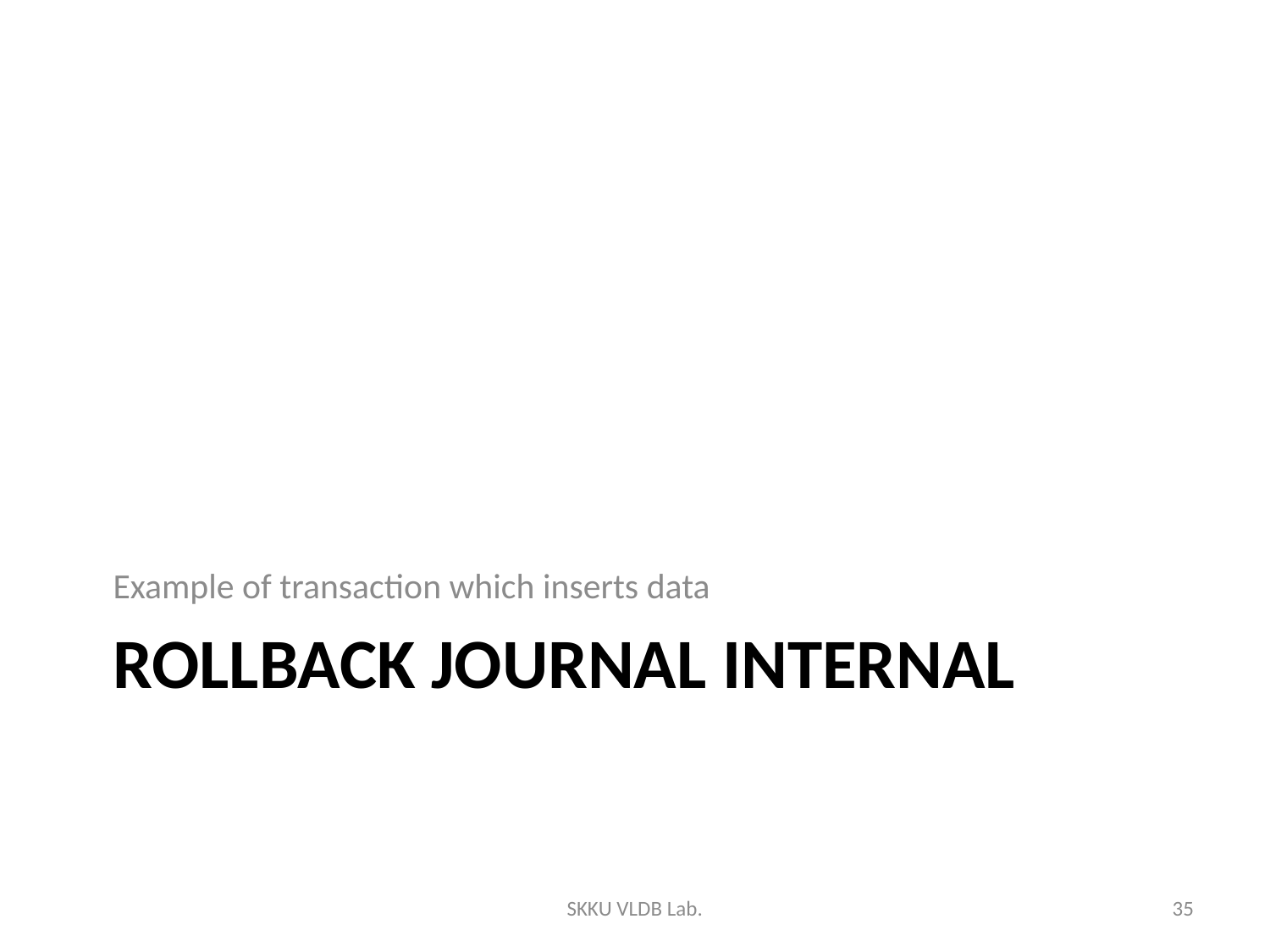

Example of transaction which inserts data
# Rollback journal internal
SKKU VLDB Lab.
35